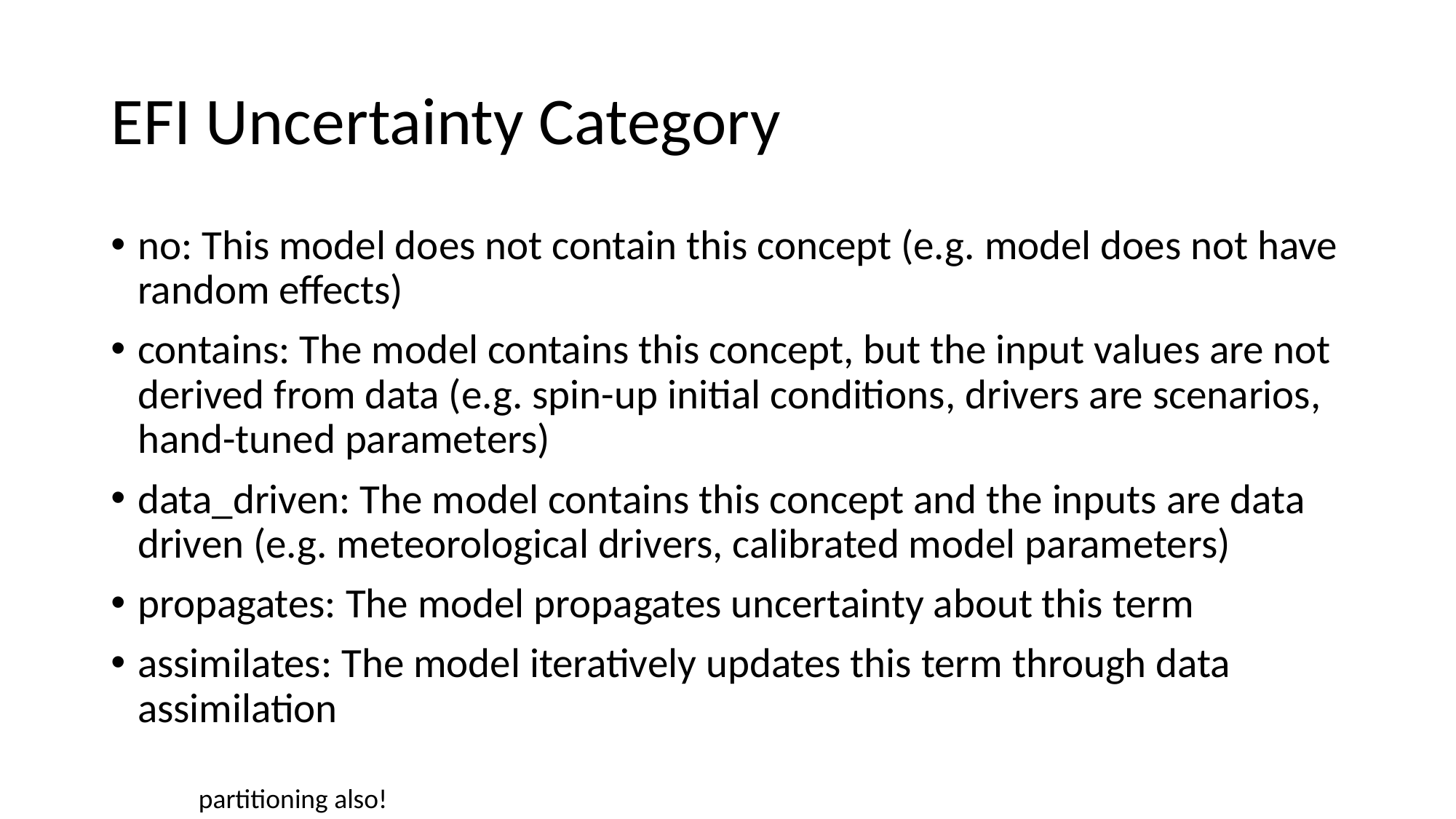

# EFI Uncertainty Category
no: This model does not contain this concept (e.g. model does not have random effects)
contains: The model contains this concept, but the input values are not derived from data (e.g. spin-up initial conditions, drivers are scenarios, hand-tuned parameters)
data_driven: The model contains this concept and the inputs are data driven (e.g. meteorological drivers, calibrated model parameters)
propagates: The model propagates uncertainty about this term
assimilates: The model iteratively updates this term through data assimilation
partitioning also!